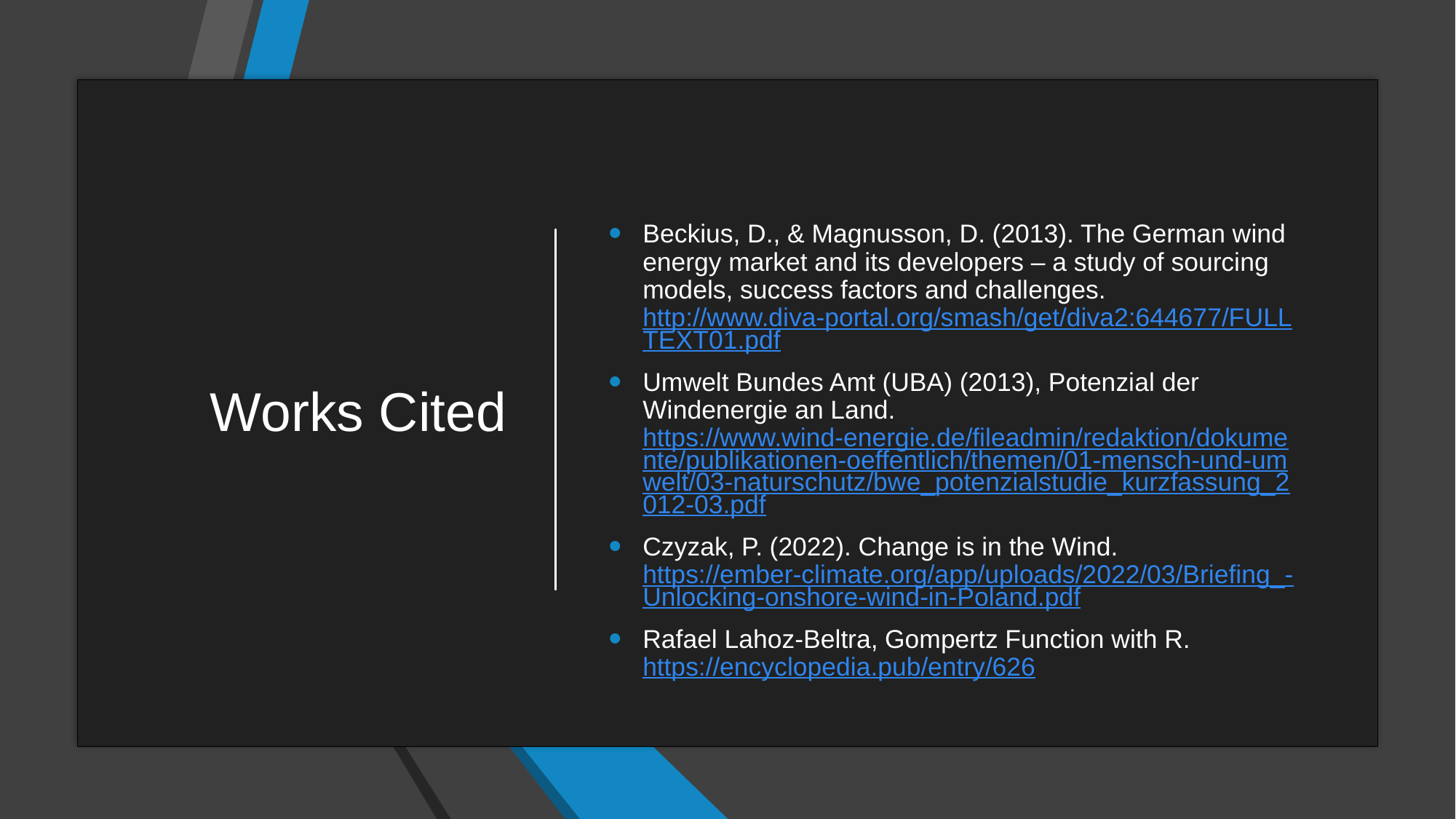

# Works Cited
Beckius, D., & Magnusson, D. (2013). The German wind energy market and its developers – a study of sourcing models, success factors and challenges. http://www.diva-portal.org/smash/get/diva2:644677/FULLTEXT01.pdf
Umwelt Bundes Amt (UBA) (2013), Potenzial der Windenergie an Land. https://www.wind-energie.de/fileadmin/redaktion/dokumente/publikationen-oeffentlich/themen/01-mensch-und-umwelt/03-naturschutz/bwe_potenzialstudie_kurzfassung_2012-03.pdf
Czyzak, P. (2022). Change is in the Wind. https://ember-climate.org/app/uploads/2022/03/Briefing_-Unlocking-onshore-wind-in-Poland.pdf
Rafael Lahoz-Beltra, Gompertz Function with R. https://encyclopedia.pub/entry/626